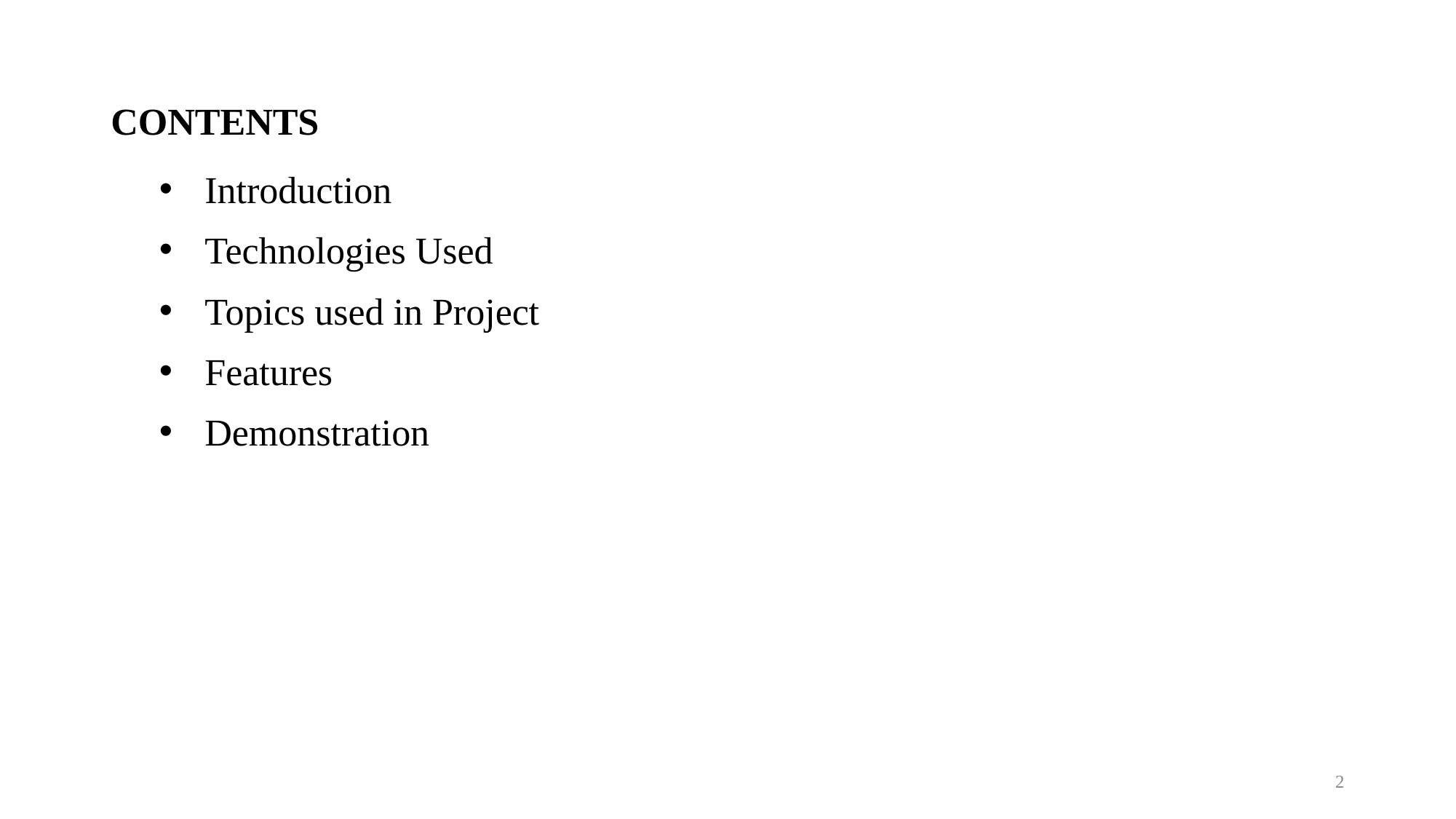

# CONTENTS
Introduction
Technologies Used
Topics used in Project
Features
Demonstration

2